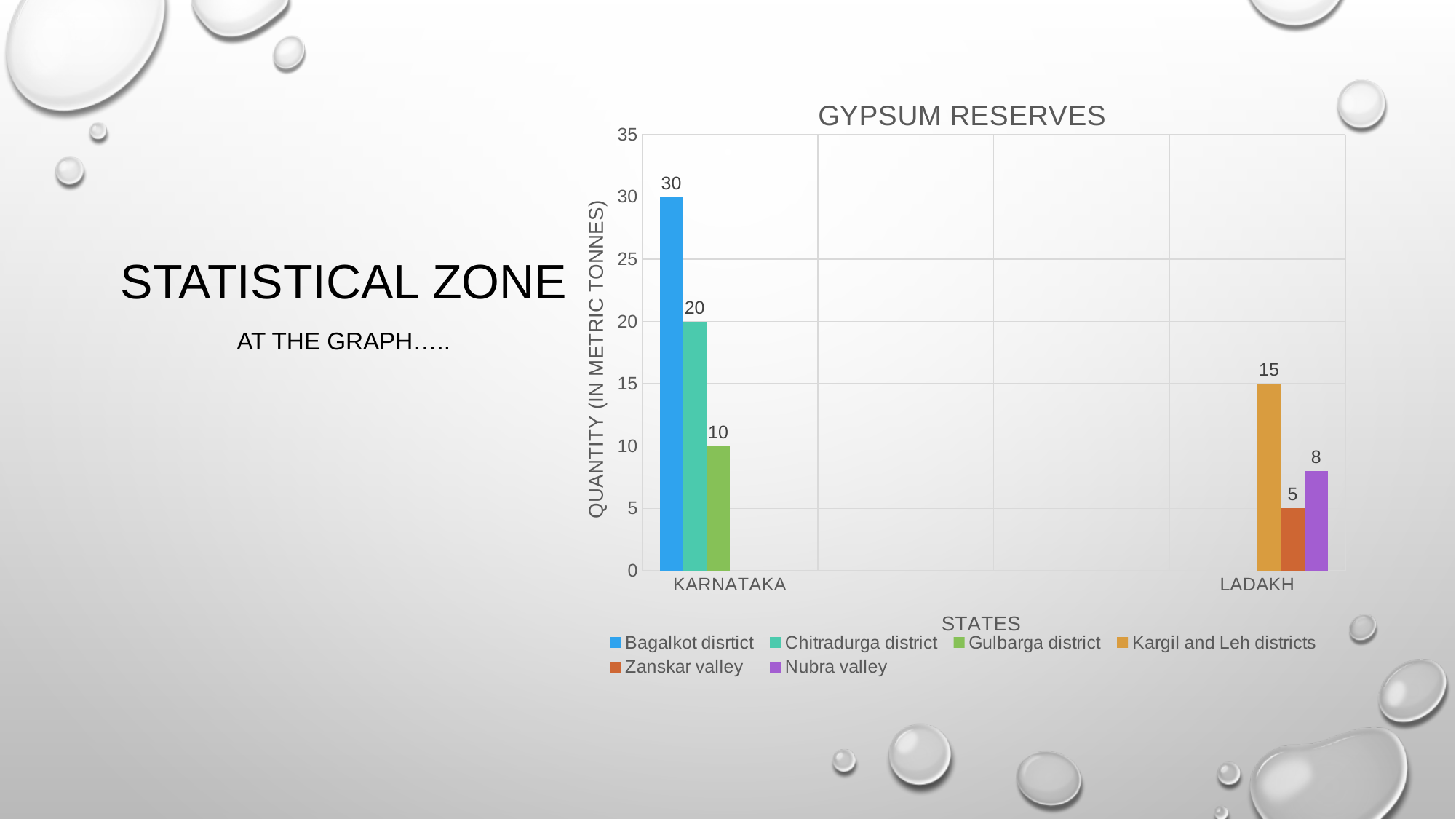

# STATISTICAL ZONE

### Chart: GYPSUM RESERVES

| Category | Bagalkot disrtict | Chitradurga district | Gulbarga district | Kargil and Leh districts | Zanskar valley | Nubra valley |
|---|---|---|---|---|---|---|
| KARNATAKA | 30.0 | 20.0 | 10.0 | None | None | None |
|  | None | None | None | None | None | None |
|  | None | None | None | None | None | None |
| LADAKH | None | None | None | 15.0 | 5.0 | 8.0 |
AT THE GRAPH…..